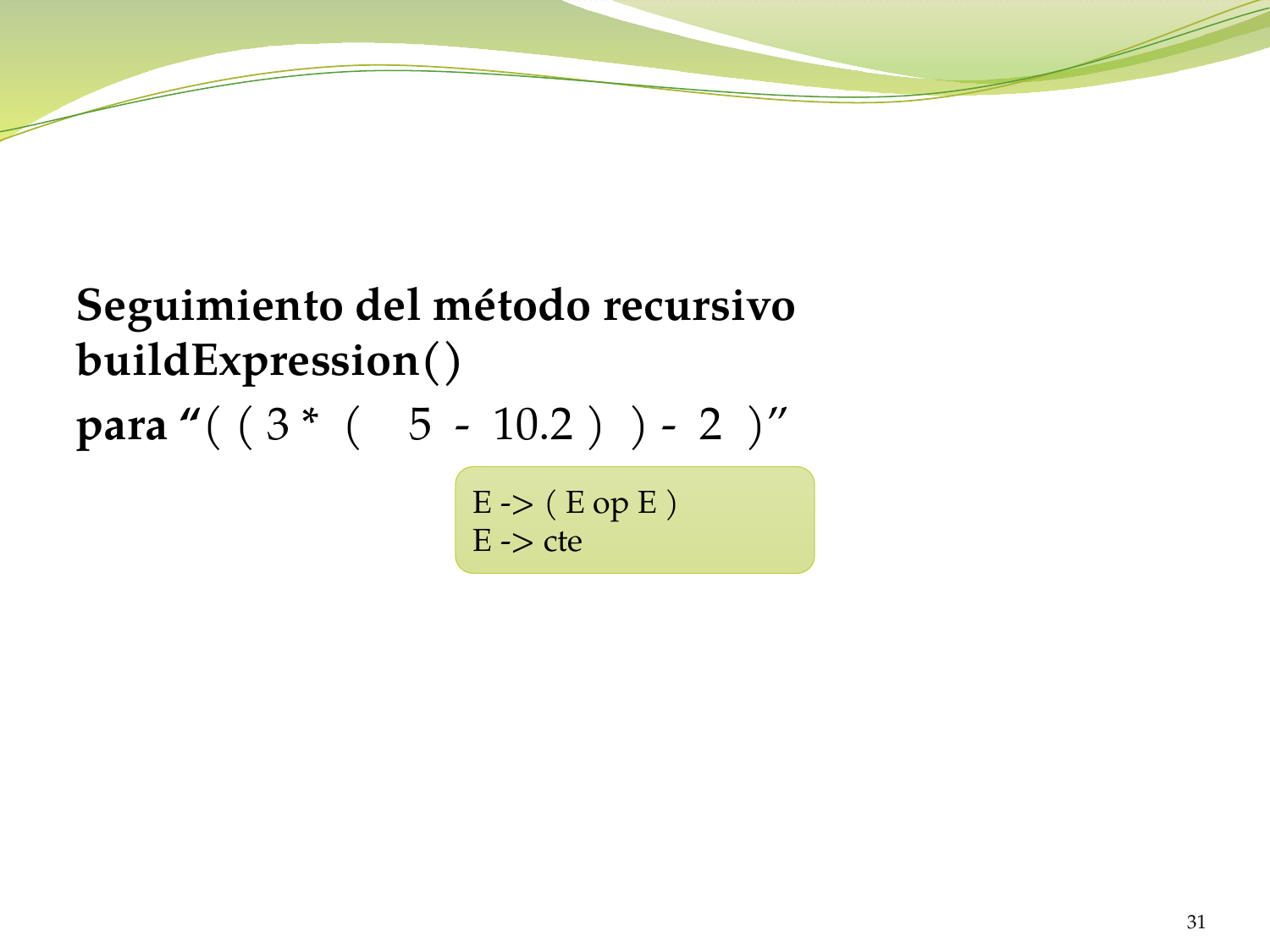

#
Seguimiento del método recursivo buildExpression()
para “( ( 3 *  (    5  -  10.2 )  ) -  2  )”

E -> ( E op E )
E -> cte
31